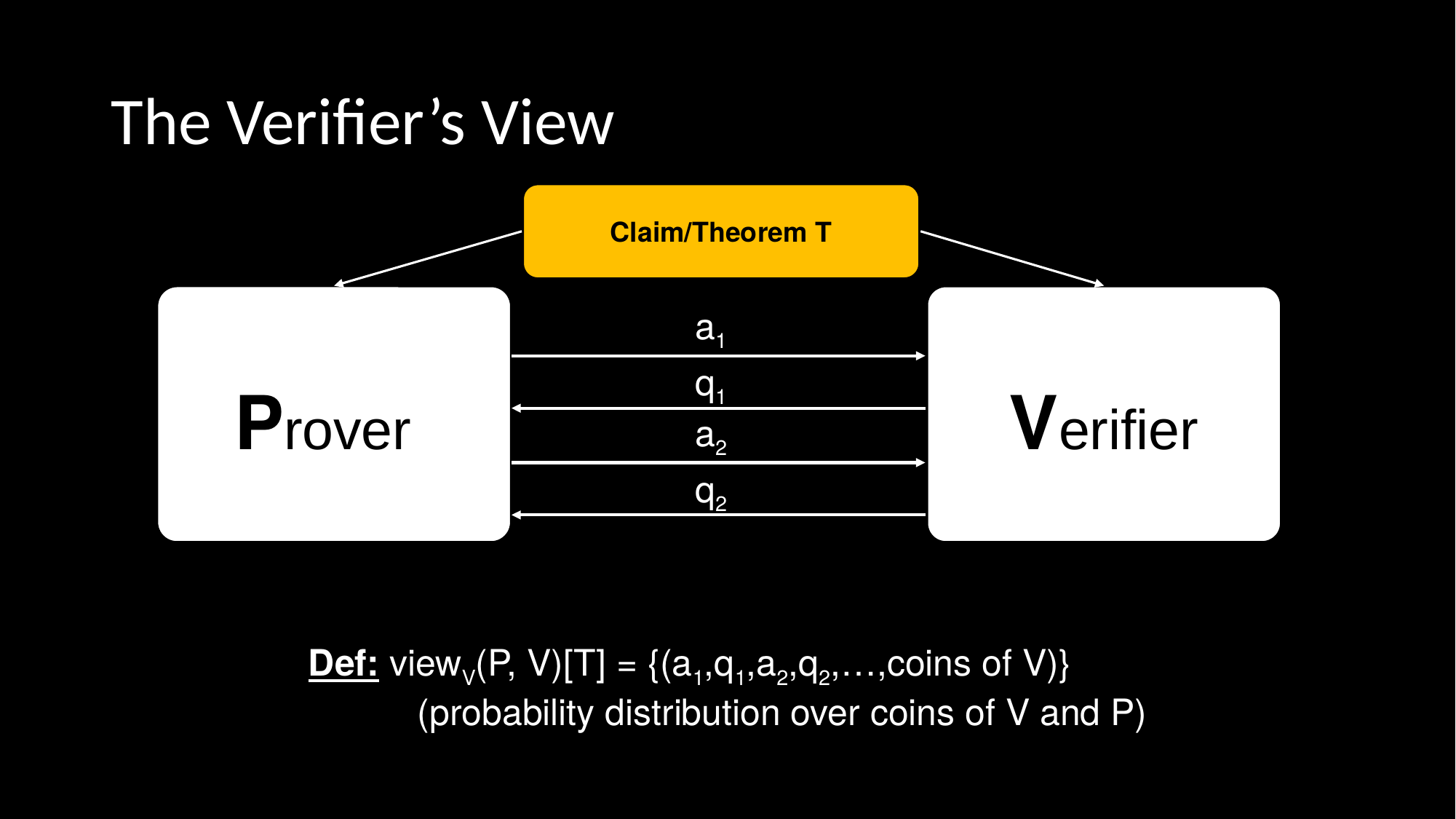

# The Verifier’s View
Claim/Theorem T

a1

q1
Verifier
Prover
a2

q2

Def: viewV(P, V)[T] = {(a1,q1,a2,q2,…,coins of V)}
	(probability distribution over coins of V and P)